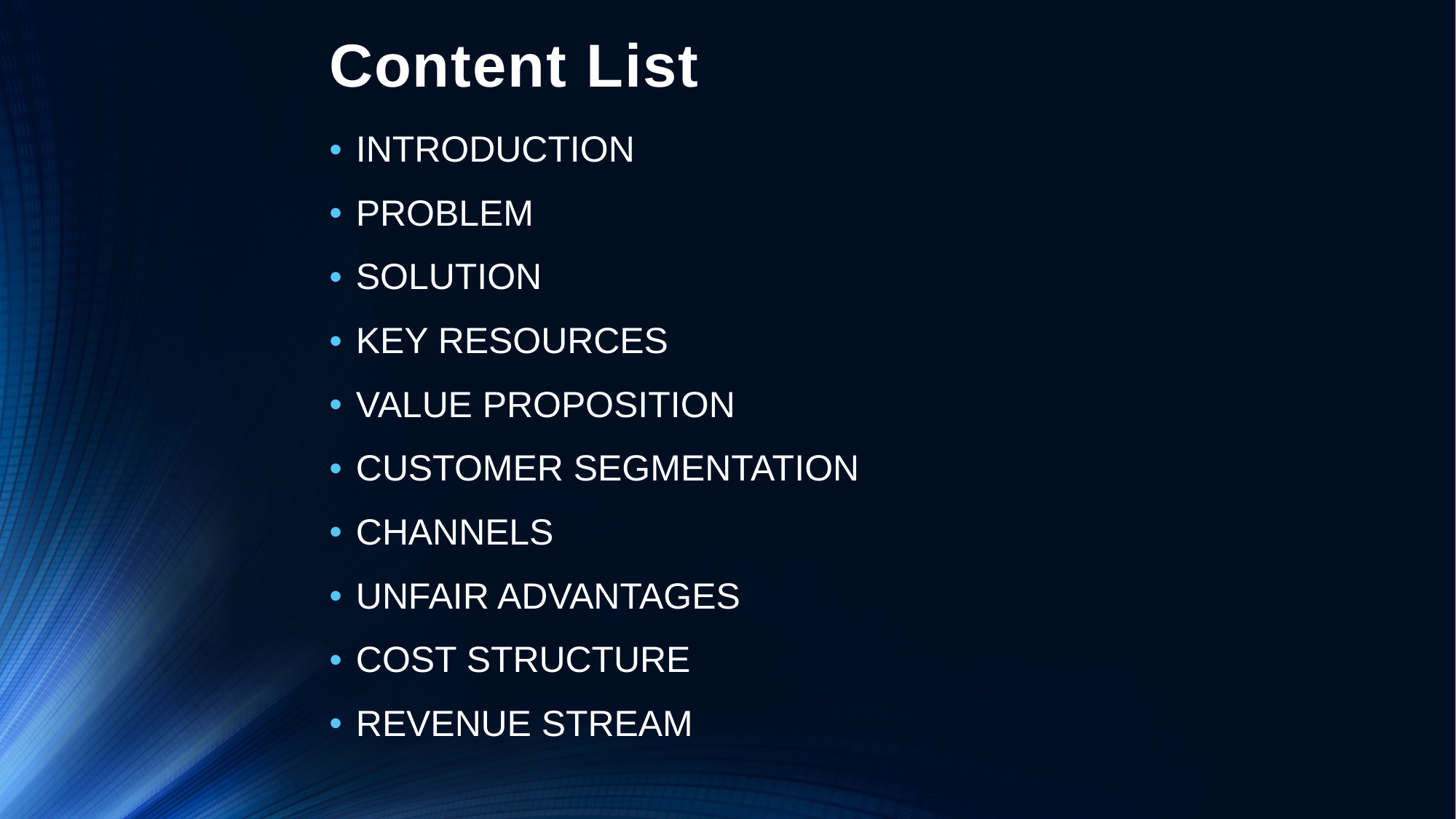

# Content List
INTRODUCTION
PROBLEM
SOLUTION
KEY RESOURCES
VALUE PROPOSITION
CUSTOMER SEGMENTATION
CHANNELS
UNFAIR ADVANTAGES
COST STRUCTURE
REVENUE STREAM